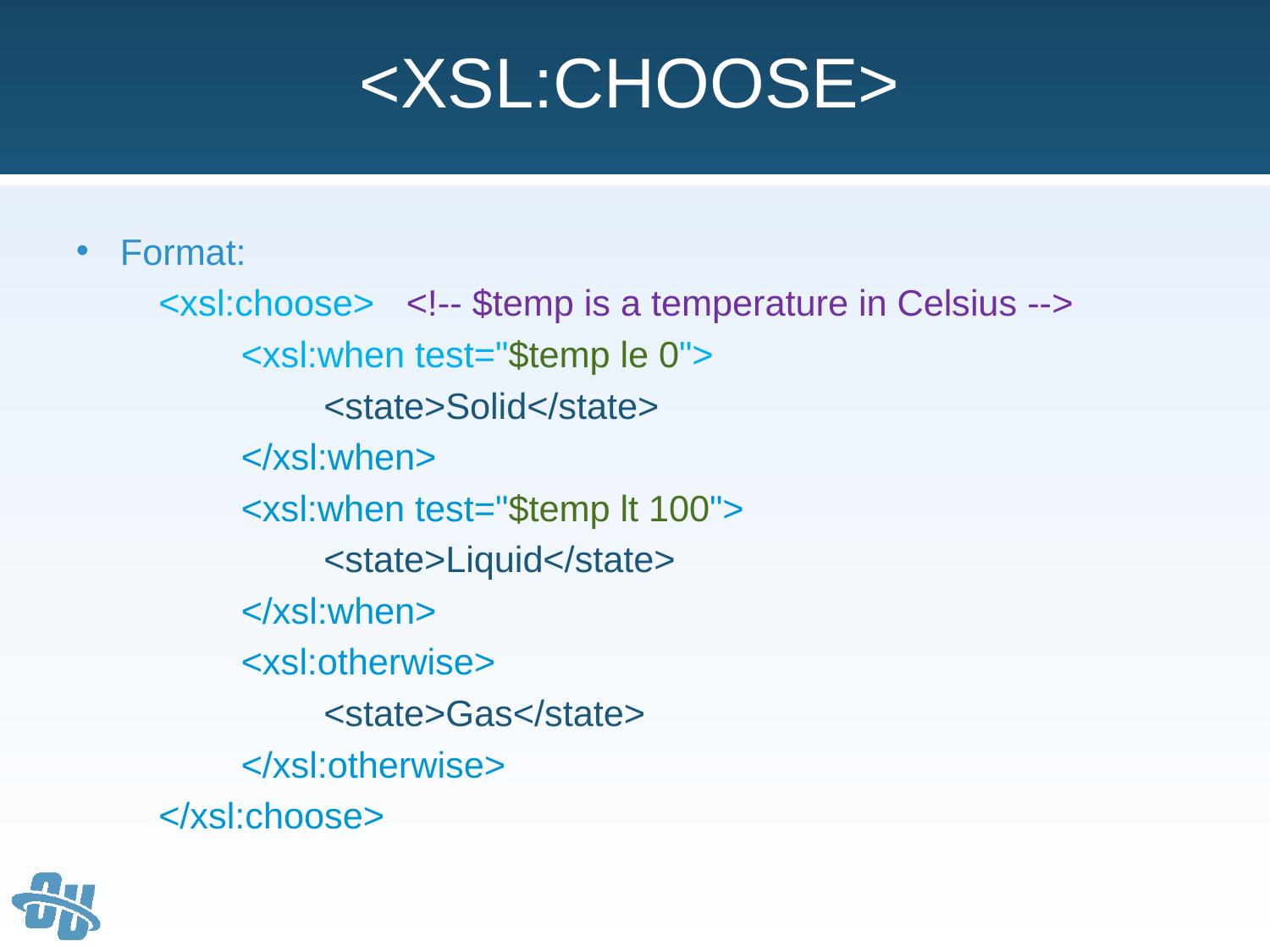

# <xsl:choose>
Format:
	<xsl:choose>	<!-- $temp is a temperature in Celsius -->
		<xsl:when test="$temp le 0">
			<state>Solid</state>
		</xsl:when>
		<xsl:when test="$temp lt 100">
			<state>Liquid</state>
		</xsl:when>
		<xsl:otherwise>
			<state>Gas</state>
		</xsl:otherwise>
	</xsl:choose>